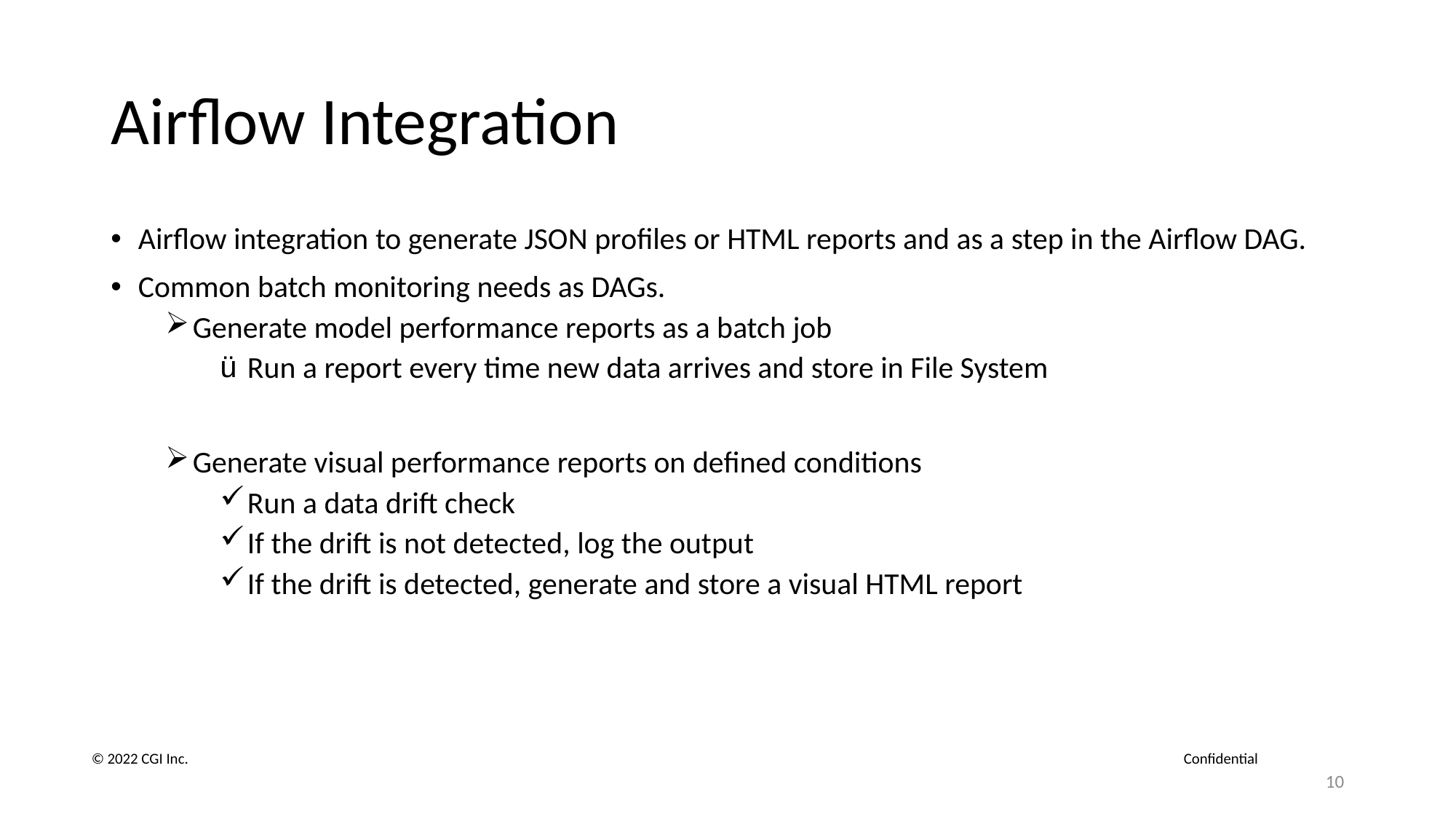

# Airflow Integration
Airflow integration to generate JSON profiles or HTML reports and as a step in the Airflow DAG.
Common batch monitoring needs as DAGs.
Generate model performance reports as a batch job
Run a report every time new data arrives and store in File System

Generate visual performance reports on defined conditions
Run a data drift check
If the drift is not detected, log the output
If the drift is detected, generate and store a visual HTML report

10